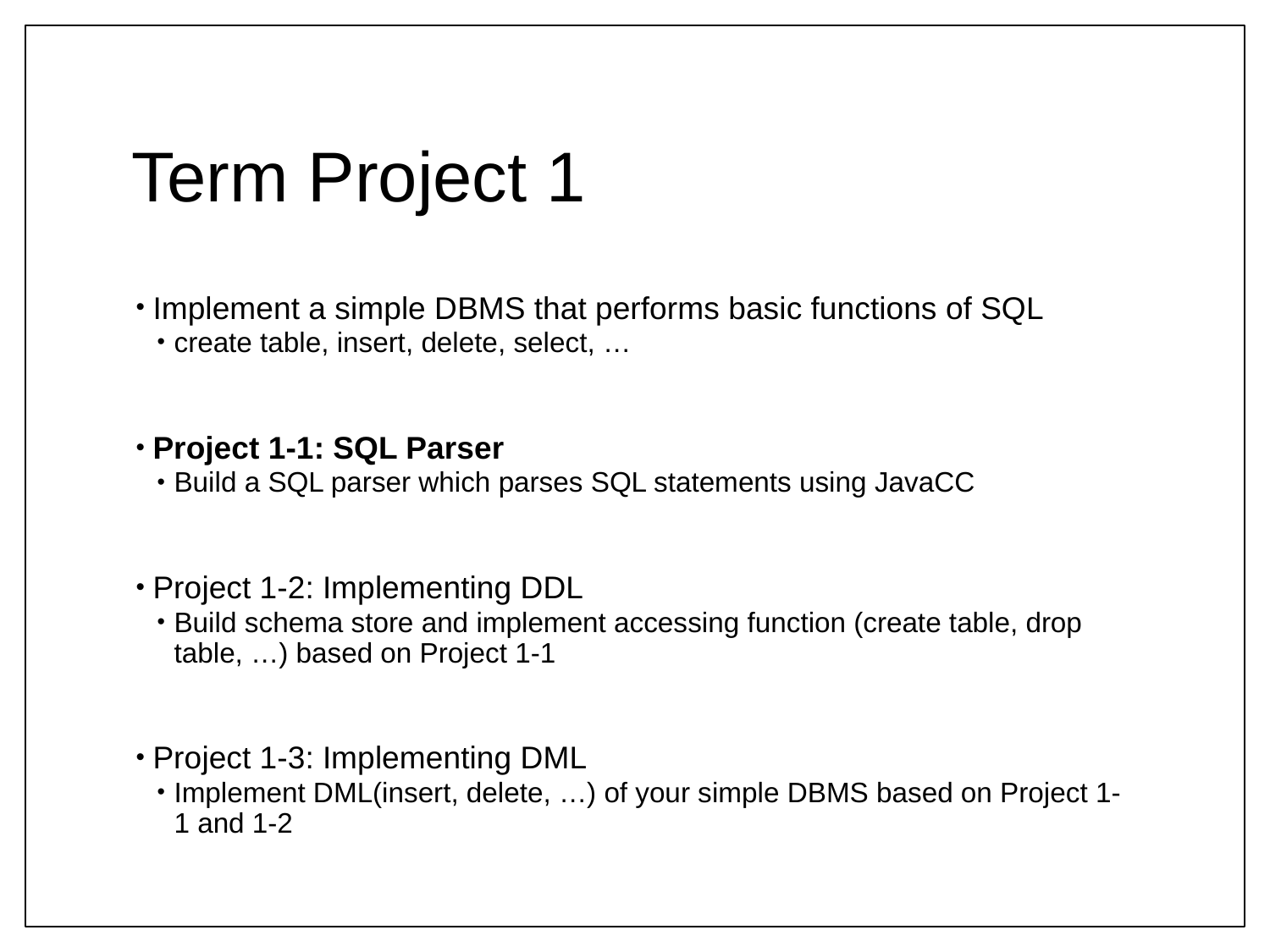

# Term Project 1
Implement a simple DBMS that performs basic functions of SQL
create table, insert, delete, select, …

Project 1-1: SQL Parser
Build a SQL parser which parses SQL statements using JavaCC

Project 1-2: Implementing DDL
Build schema store and implement accessing function (create table, drop table, …) based on Project 1-1

Project 1-3: Implementing DML
Implement DML(insert, delete, …) of your simple DBMS based on Project 1-1 and 1-2